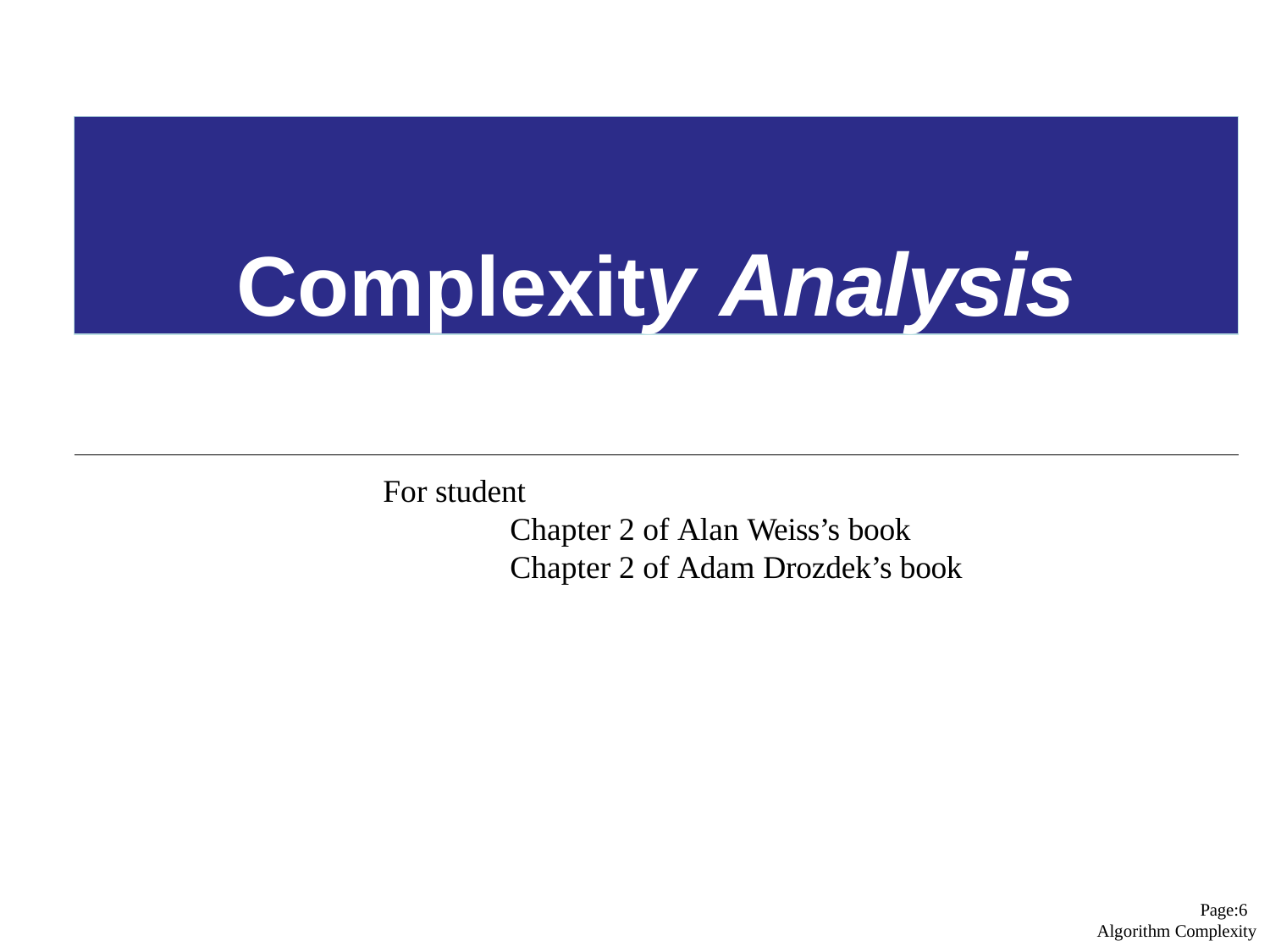

# Complexity Analysis

For student
Chapter 2 of Alan Weiss’s book
Chapter 2 of Adam Drozdek’s book
Page:6 Algorithm Complexity